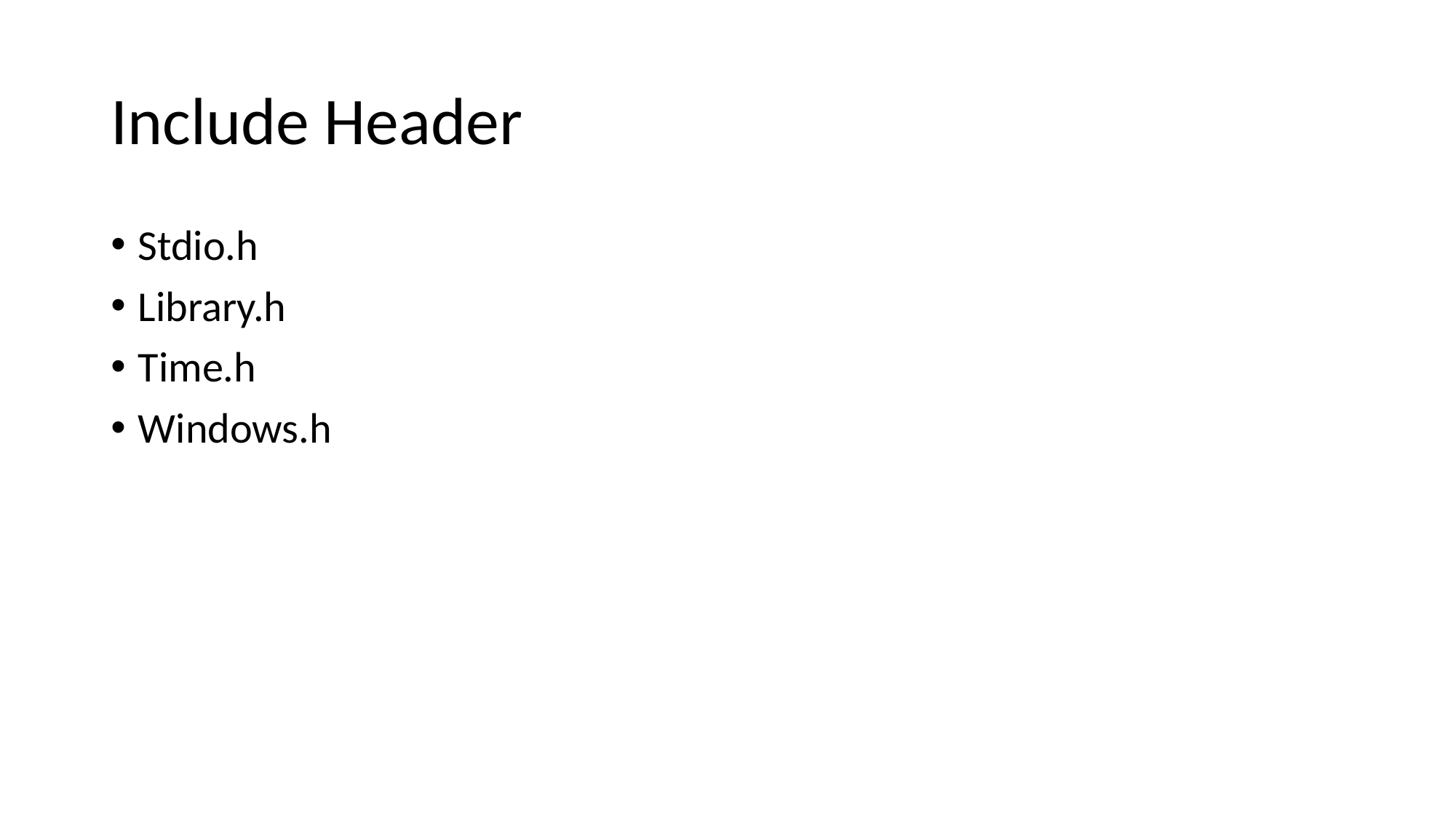

# Include Header
Stdio.h
Library.h
Time.h
Windows.h